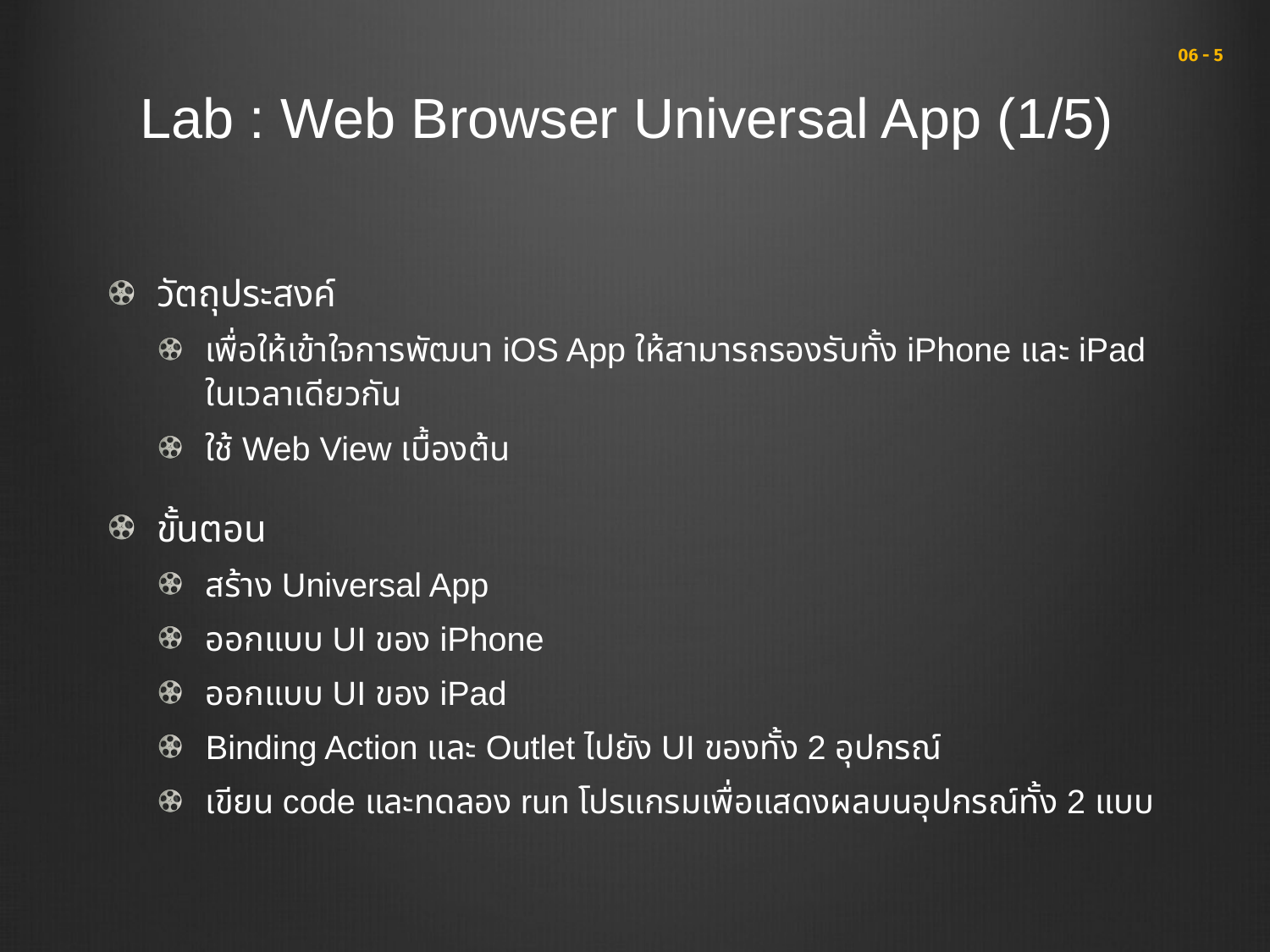

# Lab : Web Browser Universal App (1/5)
 06 - 5
วัตถุประสงค์
เพื่อให้เข้าใจการพัฒนา iOS App ให้สามารถรองรับทั้ง iPhone และ iPad ในเวลาเดียวกัน
ใช้ Web View เบื้องต้น
ขั้นตอน
สร้าง Universal App
ออกแบบ UI ของ iPhone
ออกแบบ UI ของ iPad
Binding Action และ Outlet ไปยัง UI ของทั้ง 2 อุปกรณ์
เขียน code และทดลอง run โปรแกรมเพื่อแสดงผลบนอุปกรณ์ทั้ง 2 แบบ